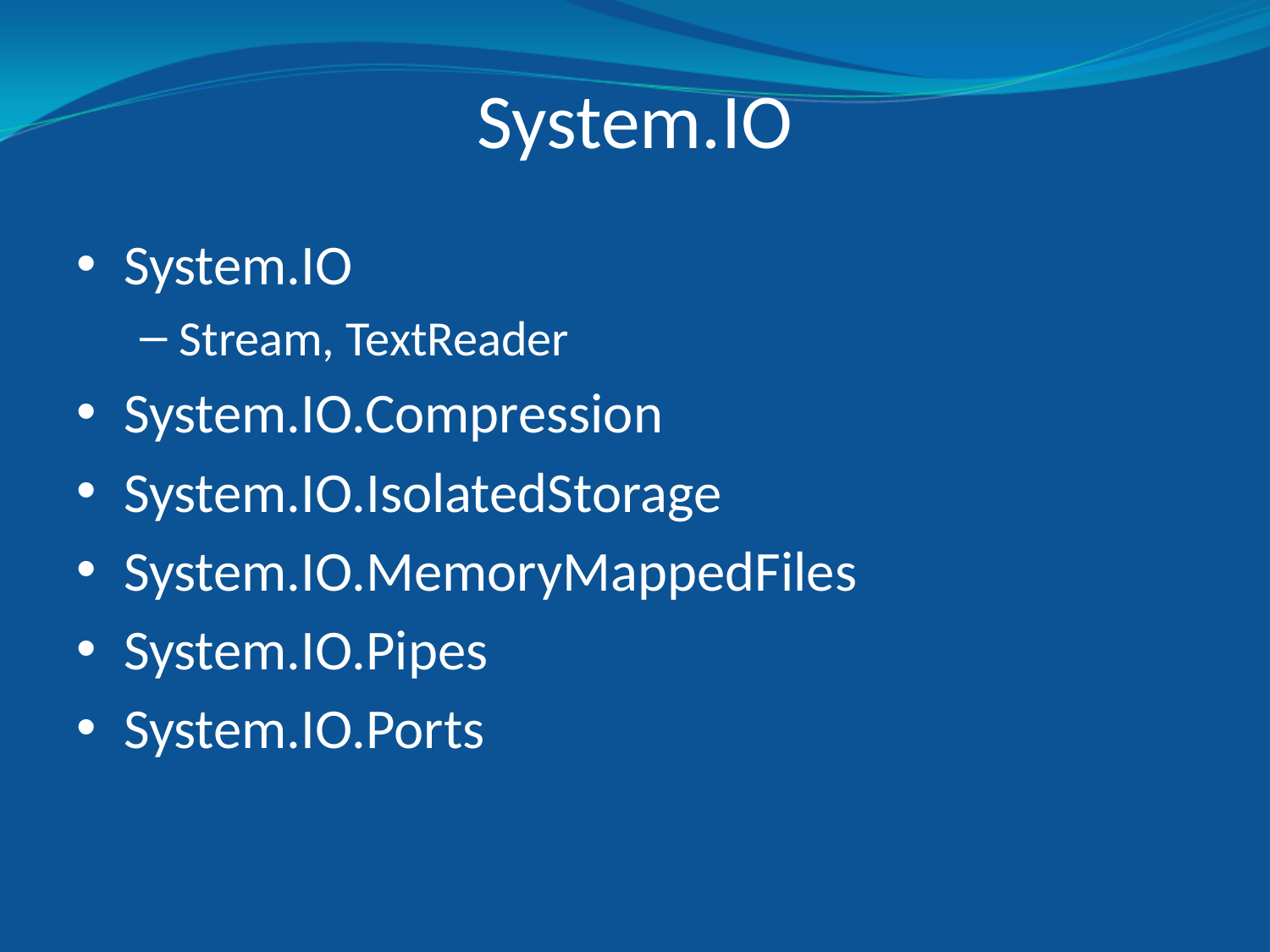

# System.IO
System.IO
Stream, TextReader
System.IO.Compression
System.IO.IsolatedStorage
System.IO.MemoryMappedFiles
System.IO.Pipes
System.IO.Ports